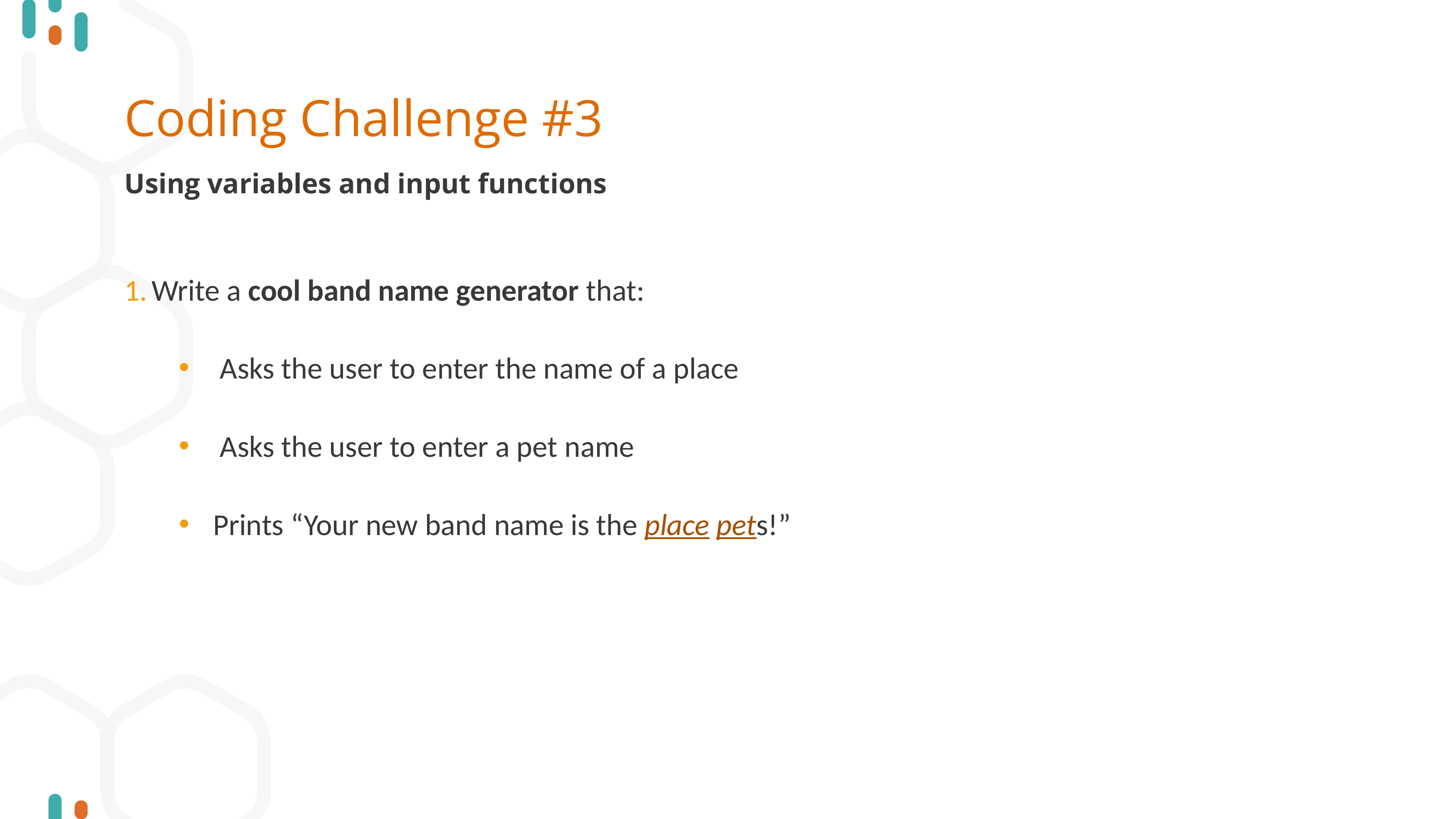

# Coding Challenge #3
Using variables and input functions
Write a cool band name generator that:
 Asks the user to enter the name of a place
 Asks the user to enter a pet name
Prints “Your new band name is the place pets!”